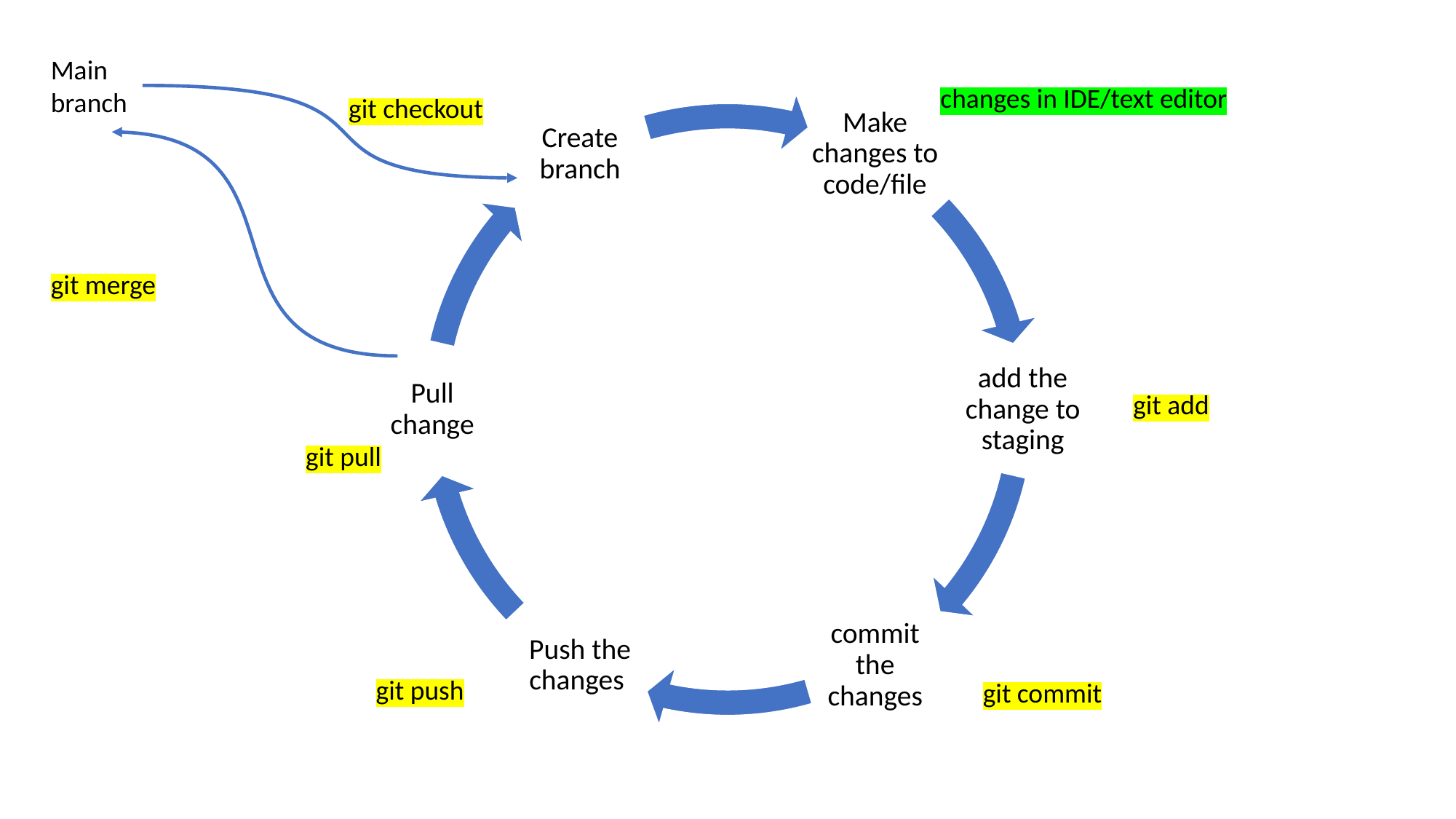

Main branch
changes in IDE/text editor
Make changes to code/file
add the change to staging
commit the changes
Push the changes
Pull change
Create branch
git checkout
git merge
git add
git pull
git push
git commit